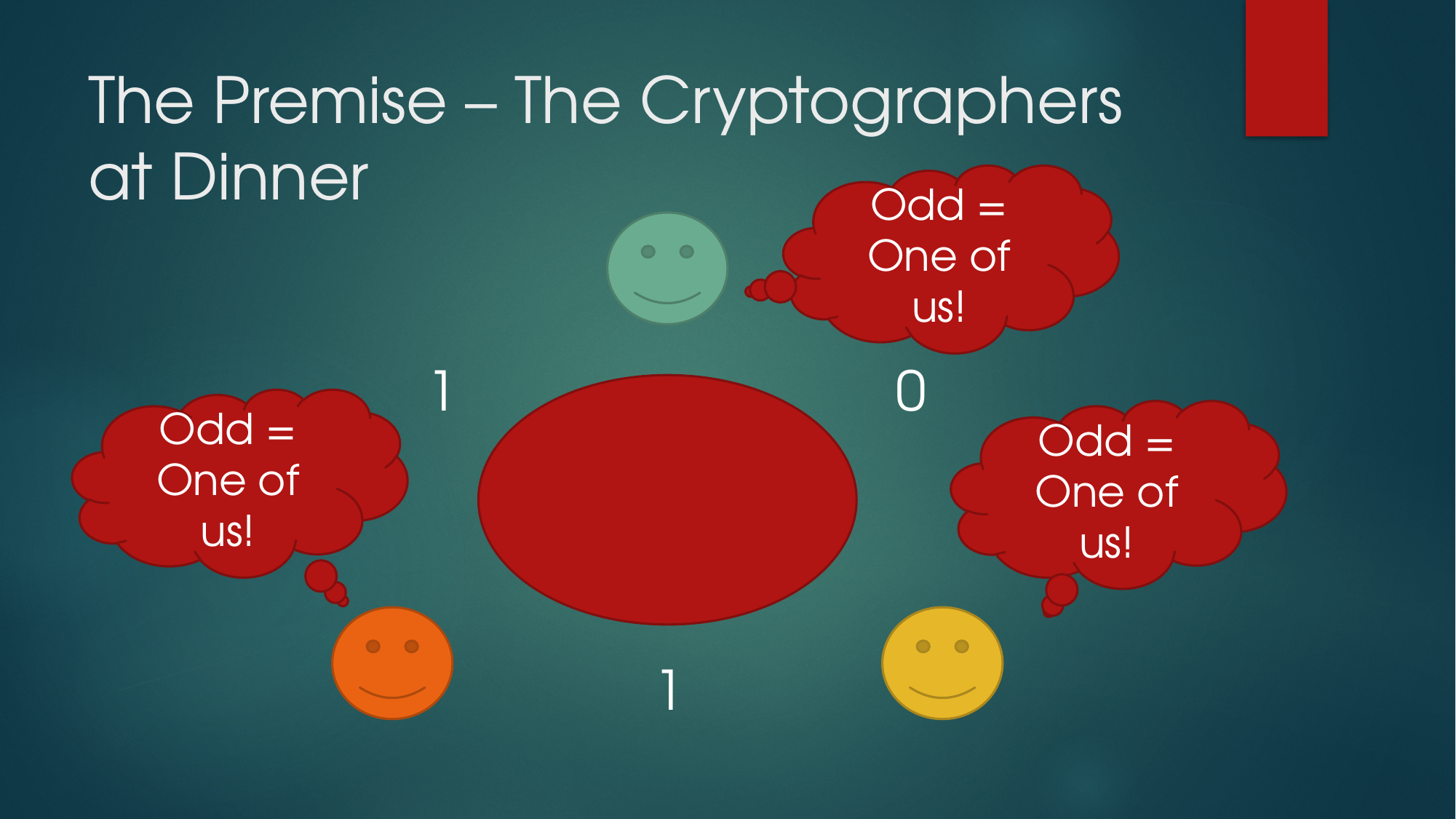

# The Premise – The Cryptographers at Dinner
Odd = One of us!

1
0

Odd = One of us!
Odd = One of us!

1